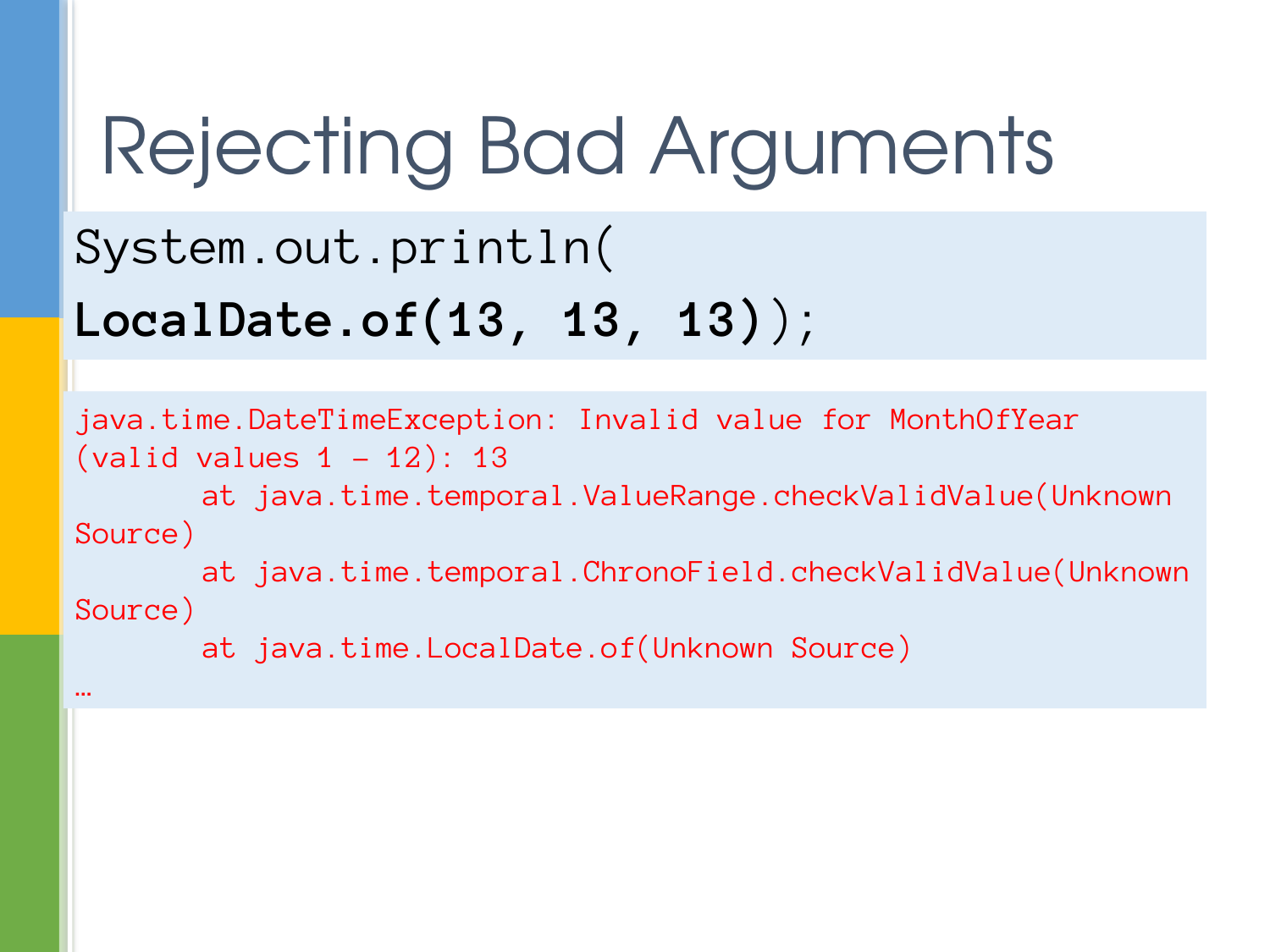

# Rejecting Bad Arguments
System.out.println(
LocalDate.of(13, 13, 13));
java.time.DateTimeException: Invalid value for MonthOfYear (valid values 1 - 12): 13
	at java.time.temporal.ValueRange.checkValidValue(Unknown Source)
	at java.time.temporal.ChronoField.checkValidValue(Unknown Source)
	at java.time.LocalDate.of(Unknown Source)
…